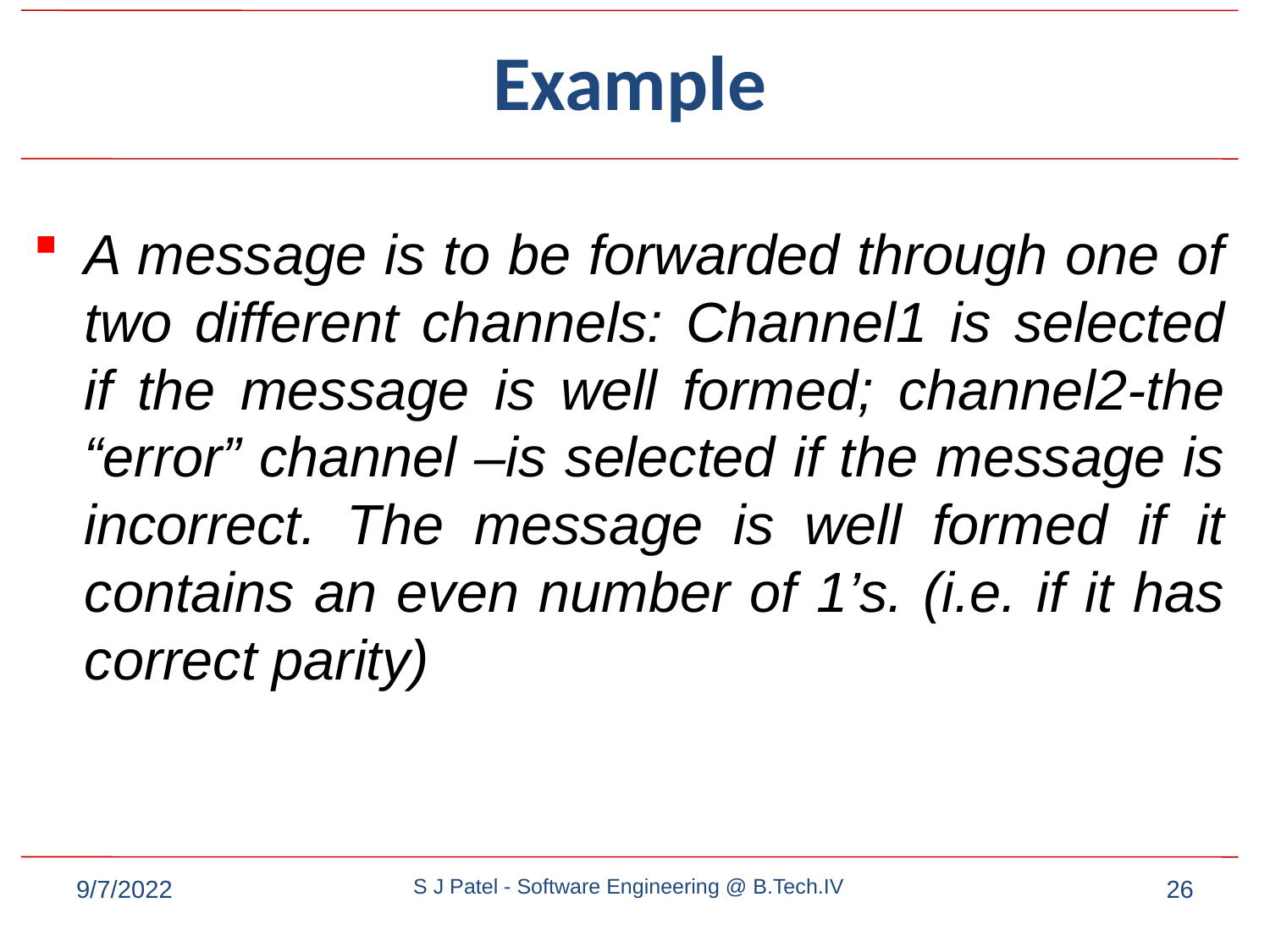

# Example
A message is to be forwarded through one of two different channels: Channel1 is selected if the message is well formed; channel2-the “error” channel –is selected if the message is incorrect. The message is well formed if it contains an even number of 1’s. (i.e. if it has correct parity)

9/7/2022
S J Patel - Software Engineering @ B.Tech.IV
26